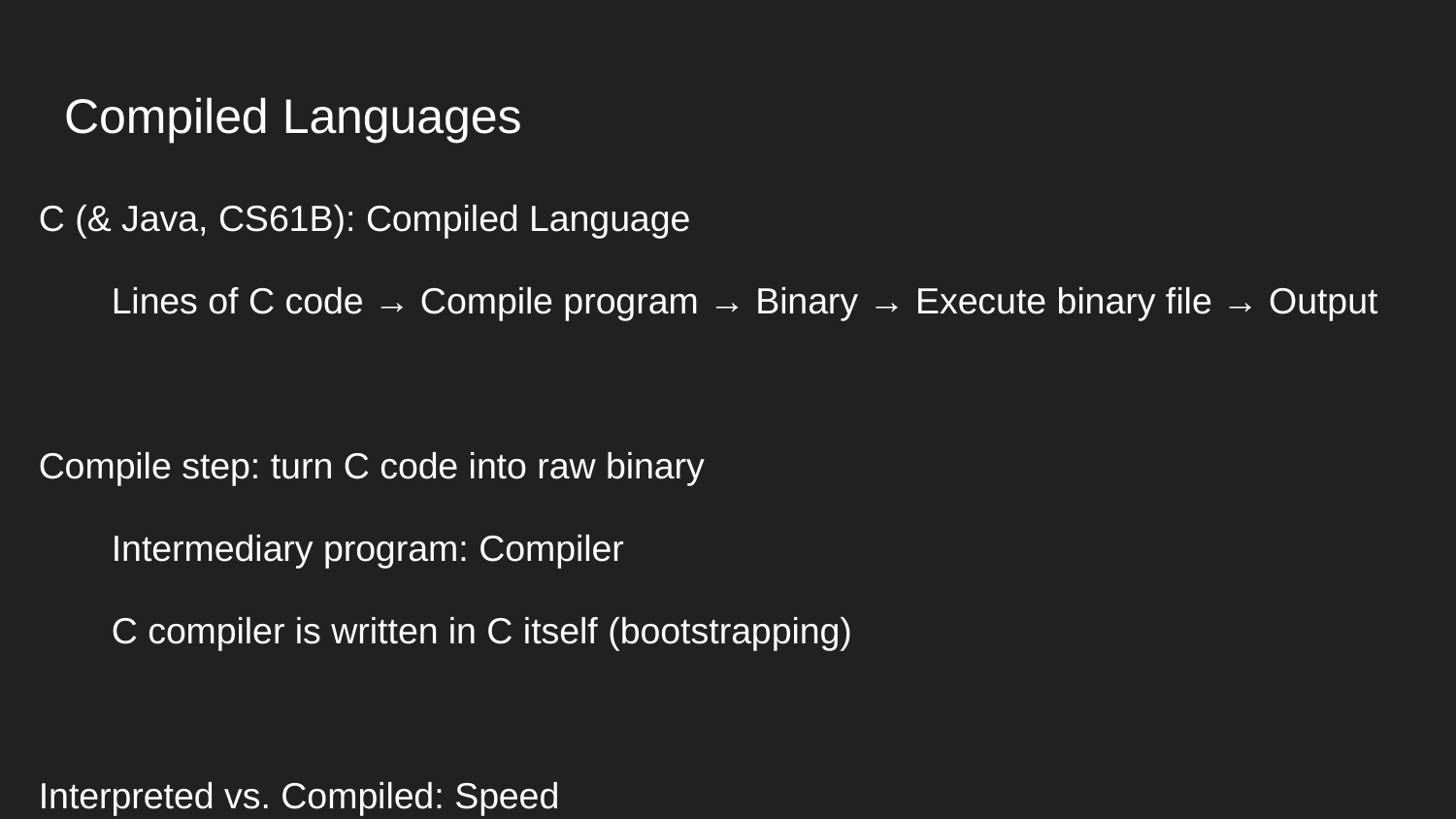

# Compiled Languages
C (& Java, CS61B): Compiled Language
Lines of C code → Compile program → Binary → Execute binary file → Output

Compile step: turn C code into raw binary
Intermediary program: Compiler
C compiler is written in C itself (bootstrapping)

Interpreted vs. Compiled: Speed